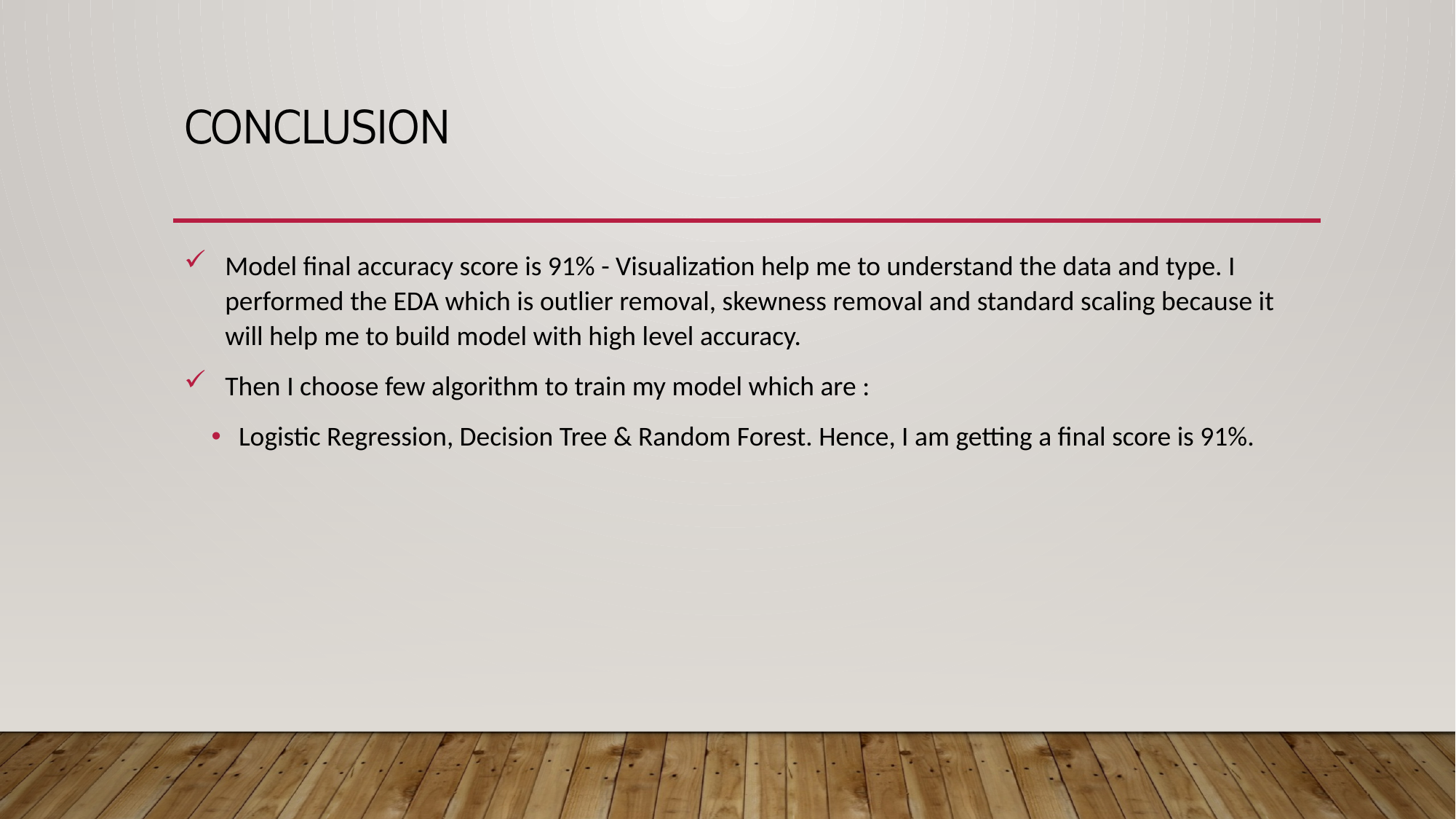

# conclusion
Model final accuracy score is 91% - Visualization help me to understand the data and type. I performed the EDA which is outlier removal, skewness removal and standard scaling because it will help me to build model with high level accuracy.
Then I choose few algorithm to train my model which are :
Logistic Regression, Decision Tree & Random Forest. Hence, I am getting a final score is 91%.